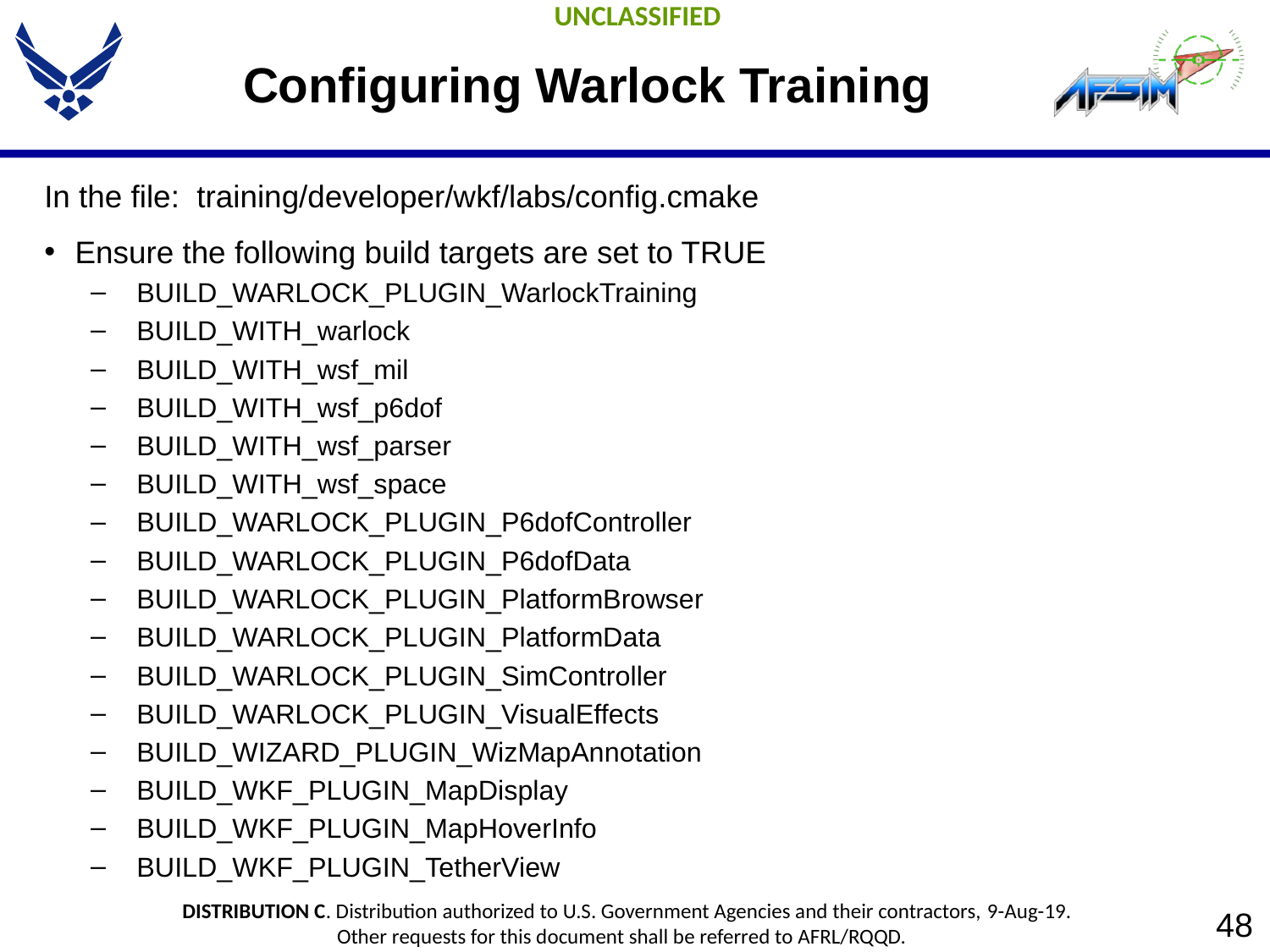

# Configuring Warlock Training
In the file:  training/developer/wkf/labs/config.cmake
Ensure the following build targets are set to TRUE
BUILD_WARLOCK_PLUGIN_WarlockTraining
BUILD_WITH_warlock
BUILD_WITH_wsf_mil
BUILD_WITH_wsf_p6dof
BUILD_WITH_wsf_parser
BUILD_WITH_wsf_space
BUILD_WARLOCK_PLUGIN_P6dofController
BUILD_WARLOCK_PLUGIN_P6dofData
BUILD_WARLOCK_PLUGIN_PlatformBrowser
BUILD_WARLOCK_PLUGIN_PlatformData
BUILD_WARLOCK_PLUGIN_SimController
BUILD_WARLOCK_PLUGIN_VisualEffects
BUILD_WIZARD_PLUGIN_WizMapAnnotation
BUILD_WKF_PLUGIN_MapDisplay
BUILD_WKF_PLUGIN_MapHoverInfo
BUILD_WKF_PLUGIN_TetherView